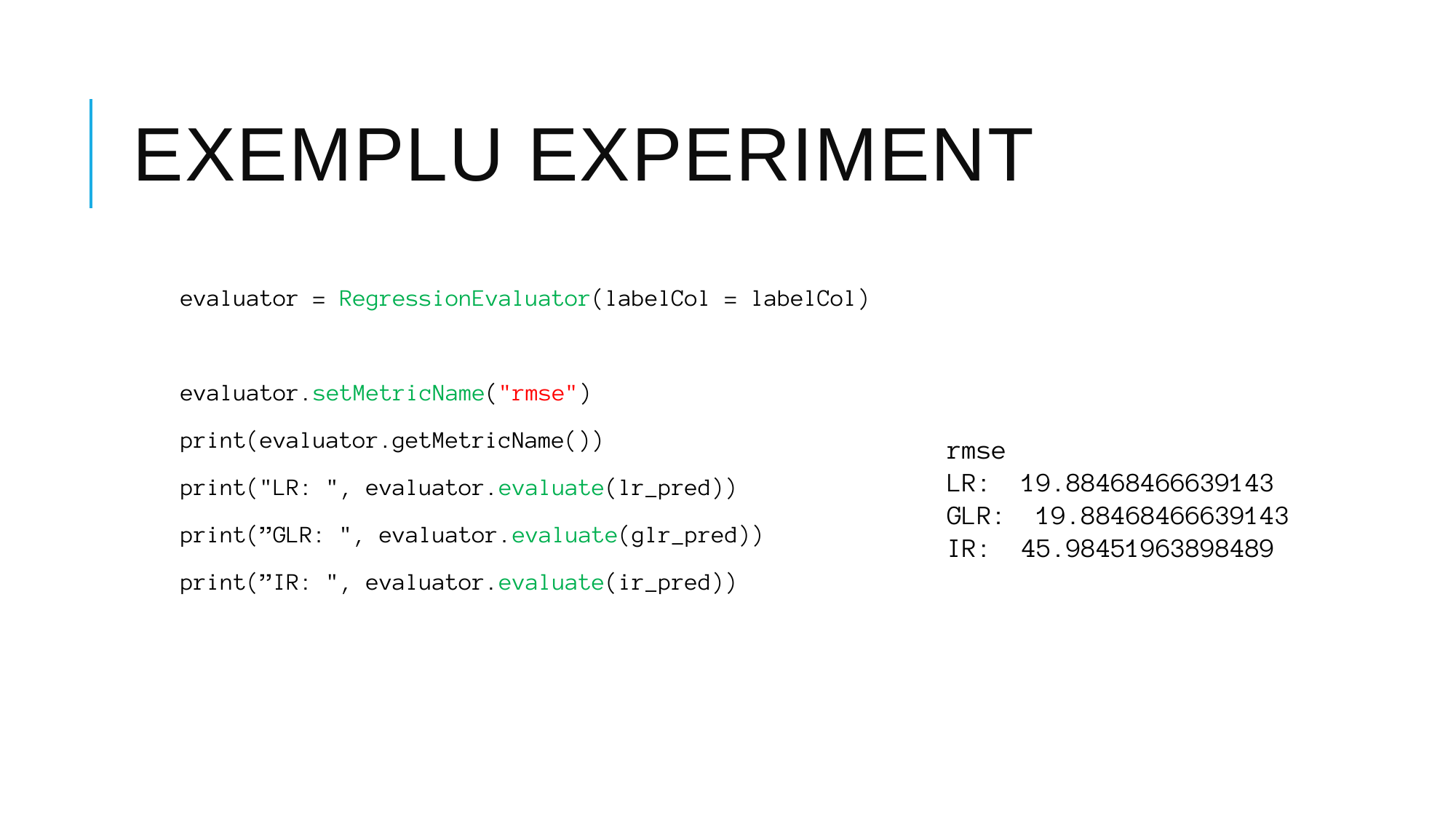

# EXEMPLU EXPERIMENT
    evaluator = RegressionEvaluator(labelCol = labelCol)

    evaluator.setMetricName("rmse")
    print(evaluator.getMetricName())
    print("LR: ", evaluator.evaluate(lr_pred))
    print(”GLR: ", evaluator.evaluate(glr_pred))
    print(”IR: ", evaluator.evaluate(ir_pred))
rmse
LR:  19.88468466639143
GLR:  19.88468466639143
IR:  45.98451963898489